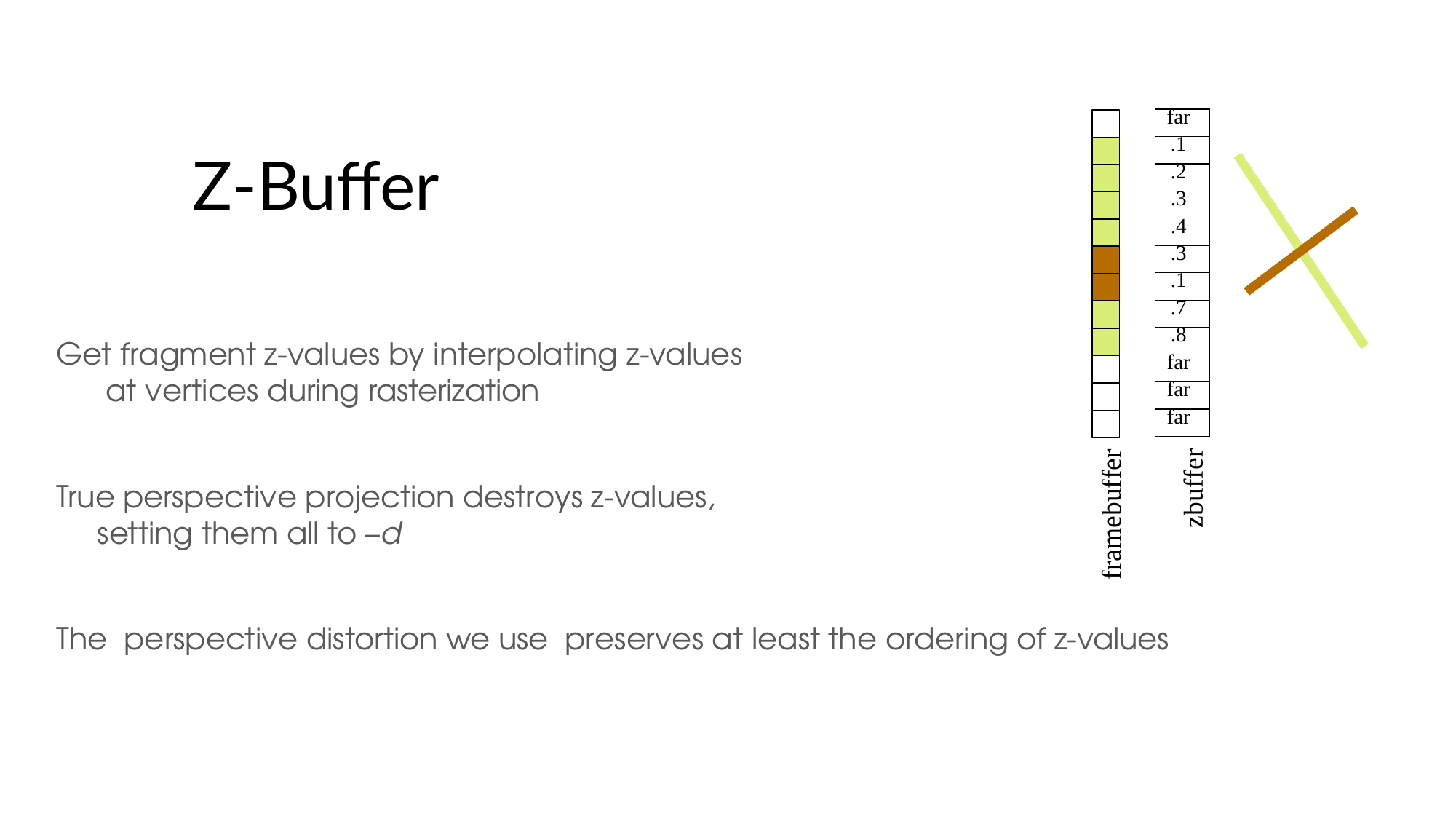

| far |
| --- |
| .1 |
| .2 |
| .3 |
| .4 |
| .3 |
| .1 |
| .7 |
| .8 |
| far |
| far |
| far |

# Z-Buffer

Get fragment z-values by interpolating z-values
 at vertices during rasterization

True perspective projection destroys z-values,
setting them all to –d

The  perspective distortion we use  preserves at least the ordering of z-values

zbuffer
framebuffer